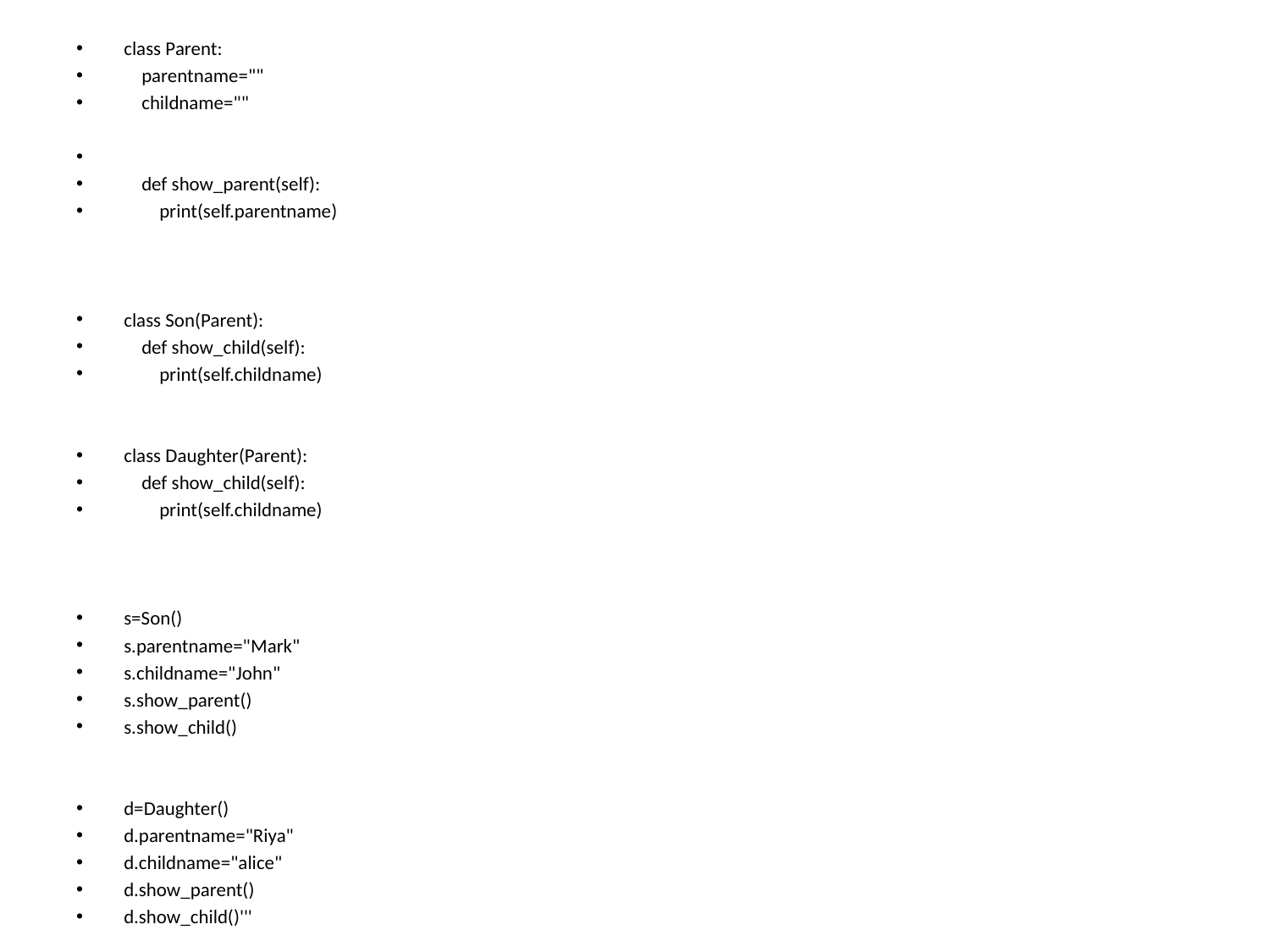

class Parent:
    parentname=""
    childname=""

    def show_parent(self):
        print(self.parentname)

class Son(Parent):
    def show_child(self):
        print(self.childname)

class Daughter(Parent):
    def show_child(self):
        print(self.childname)

s=Son()
s.parentname="Mark"
s.childname="John"
s.show_parent()
s.show_child()

d=Daughter()
d.parentname="Riya"
d.childname="alice"
d.show_parent()
d.show_child()'''